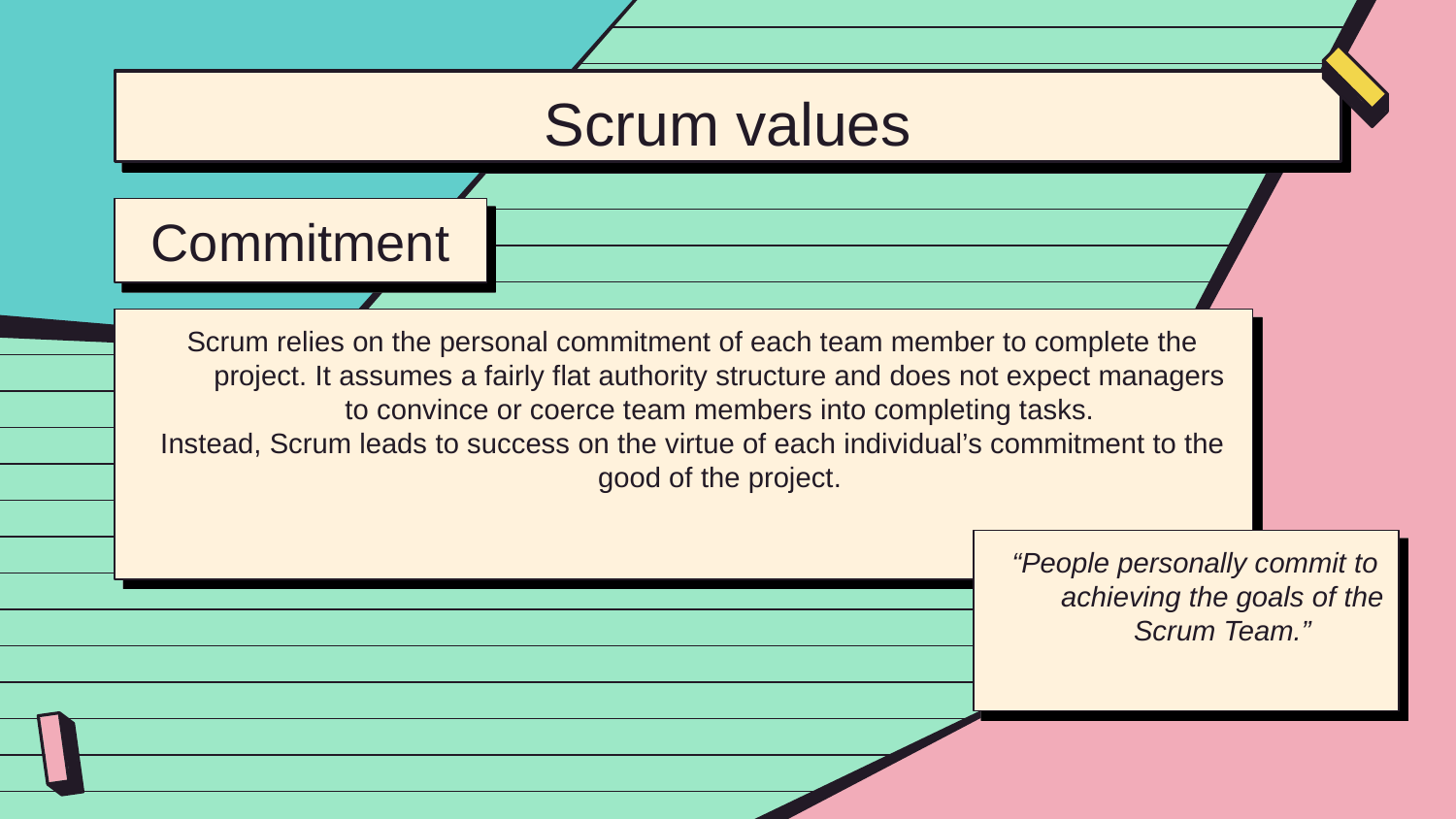

# Scrum values
Commitment
Scrum relies on the personal commitment of each team member to complete the project. It assumes a fairly flat authority structure and does not expect managers to convince or coerce team members into completing tasks.
Instead, Scrum leads to success on the virtue of each individual’s commitment to the good of the project.
“People personally commit to achieving the goals of the Scrum Team.”